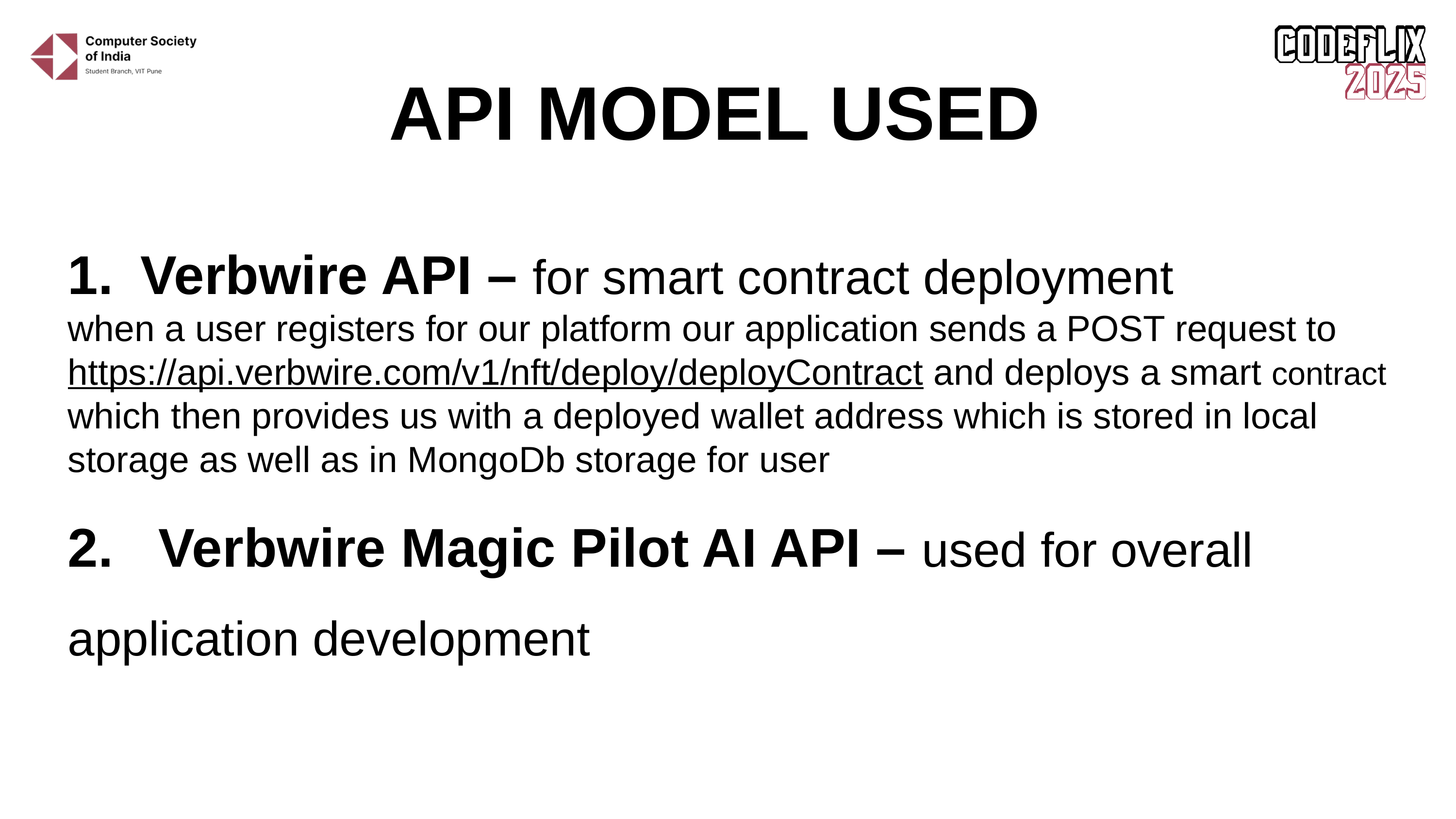

API MODEL USED
Verbwire API – for smart contract deployment
when a user registers for our platform our application sends a POST request to https://api.verbwire.com/v1/nft/deploy/deployContract and deploys a smart contract which then provides us with a deployed wallet address which is stored in local storage as well as in MongoDb storage for user
2.   Verbwire Magic Pilot AI API – used for overall application development